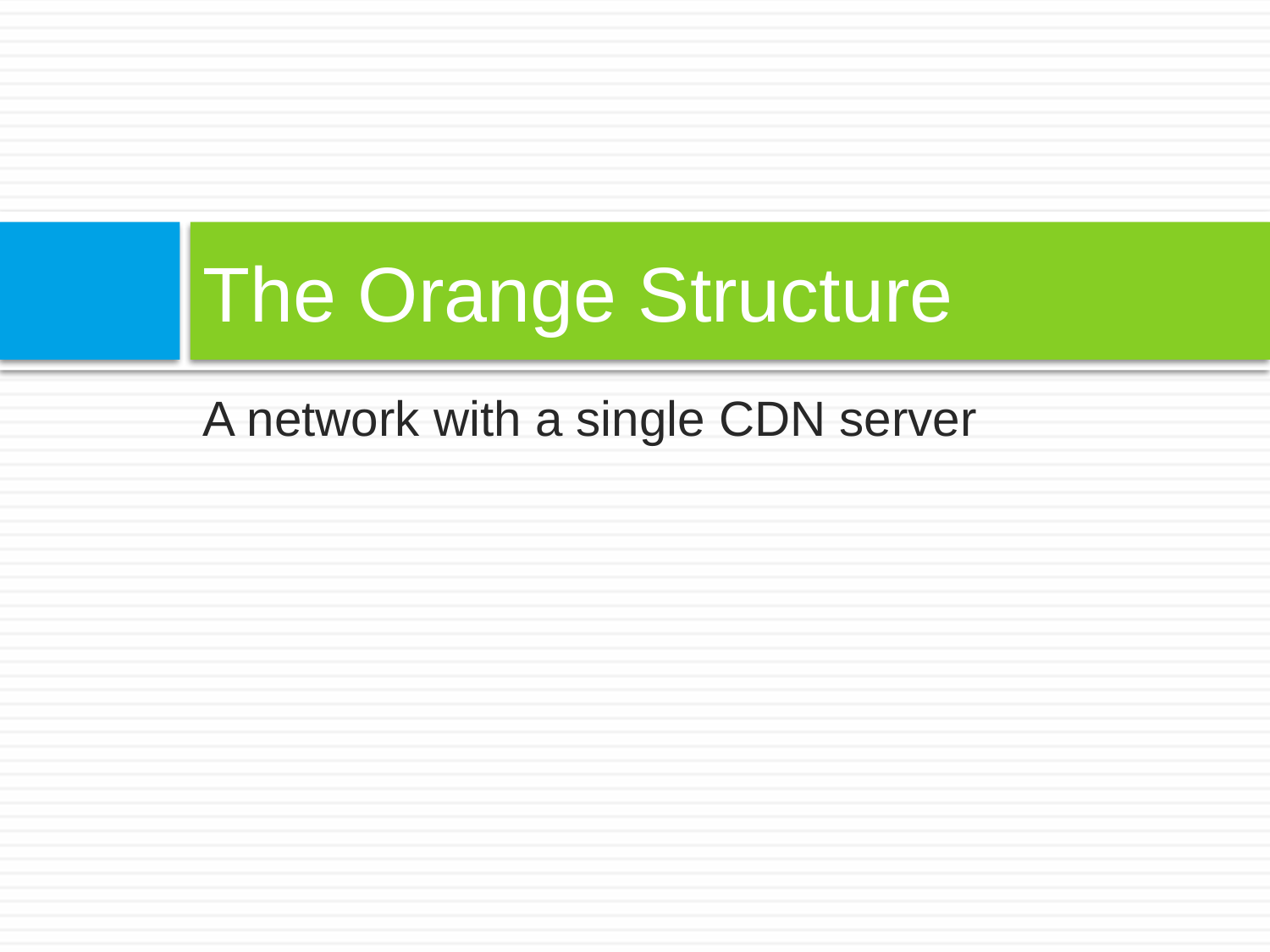

# The Orange Structure
A network with a single CDN server